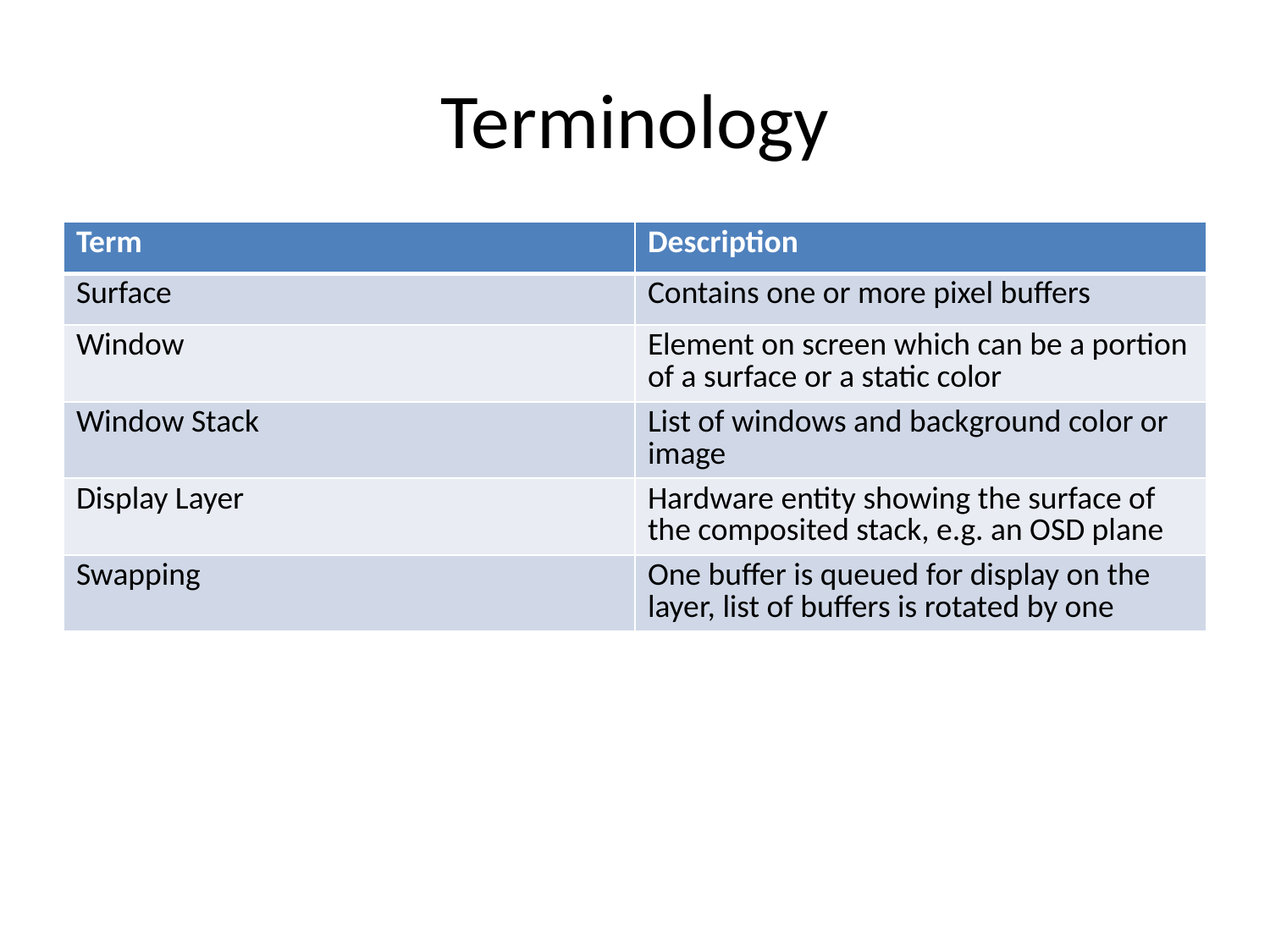

# Terminology
| Term | Description |
| --- | --- |
| Surface | Contains one or more pixel buffers |
| Window | Element on screen which can be a portion of a surface or a static color |
| Window Stack | List of windows and background color or image |
| Display Layer | Hardware entity showing the surface of the composited stack, e.g. an OSD plane |
| Swapping | One buffer is queued for display on the layer, list of buffers is rotated by one |